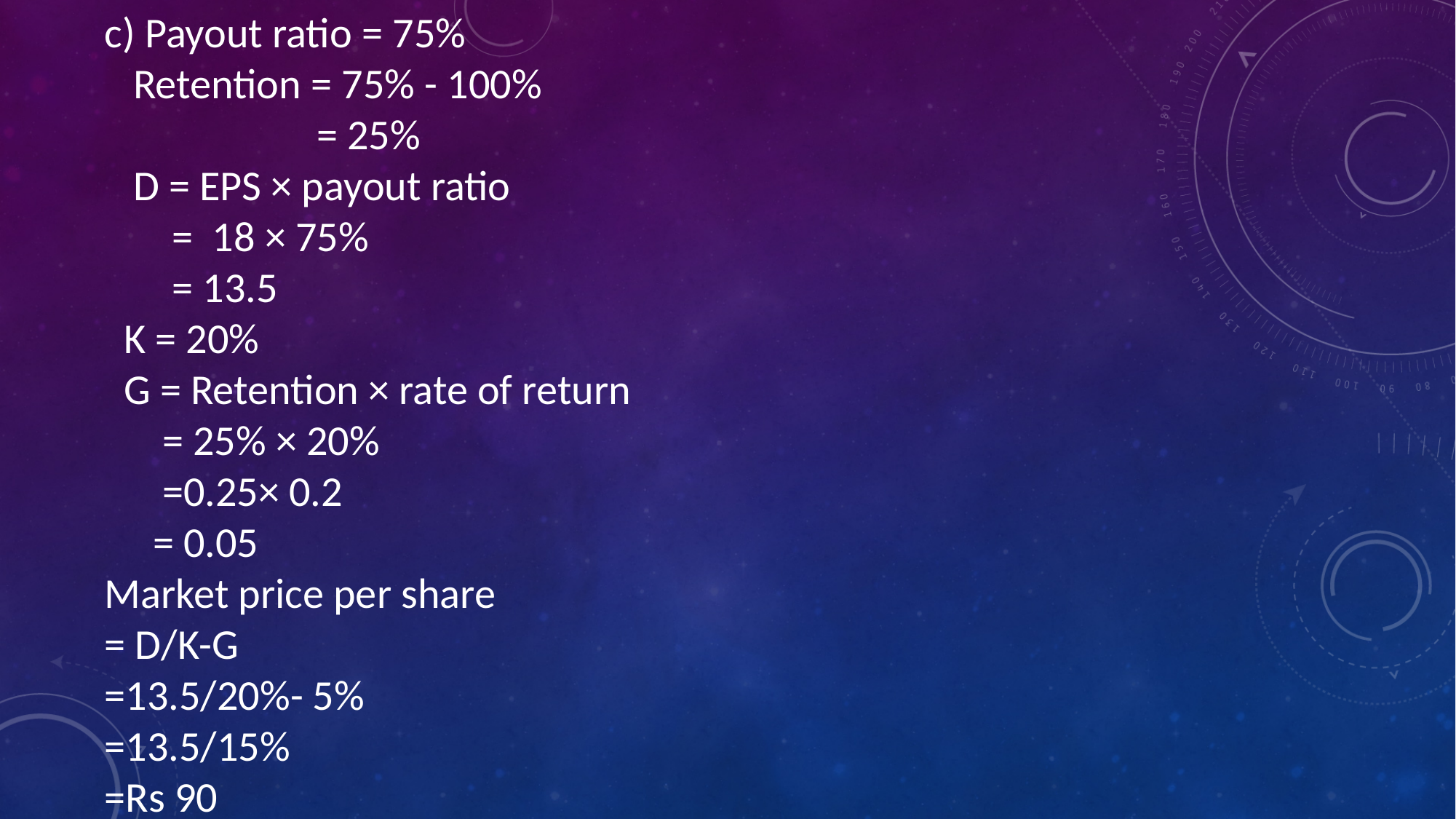

c) Payout ratio = 75%
   Retention = 75% - 100%
                      = 25%
   D = EPS × payout ratio
       =  18 × 75%
       = 13.5
  K = 20%
  G = Retention × rate of return
      = 25% × 20%
      =0.25× 0.2
     = 0.05
Market price per share
= D/K-G
=13.5/20%- 5%
=13.5/15%
=Rs 90